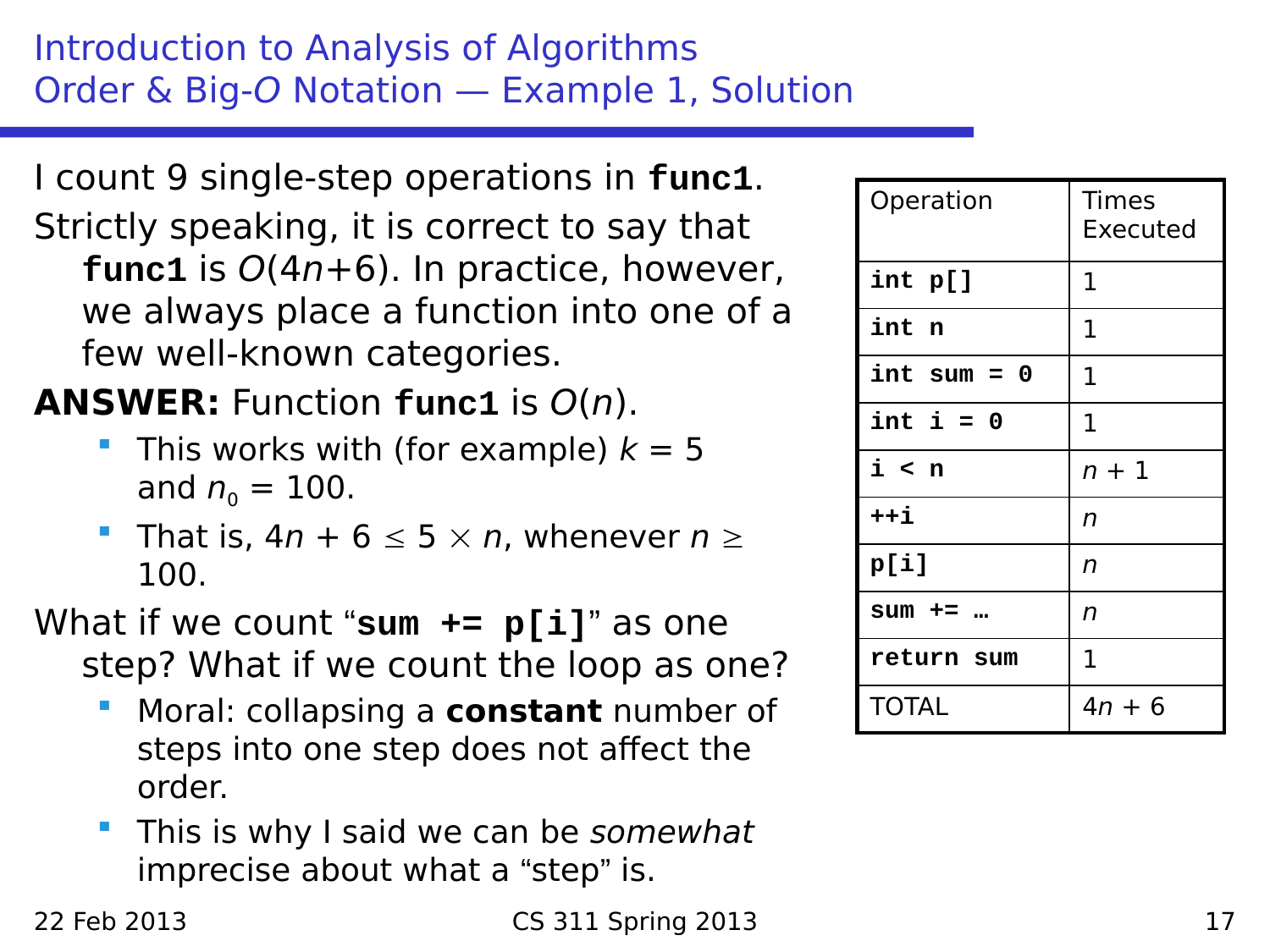

# Introduction to Analysis of Algorithms Order & Big-O Notation — Example 1, Solution
I count 9 single-step operations in func1.
Strictly speaking, it is correct to say that func1 is O(4n+6). In practice, however, we always place a function into one of a few well-known categories.
ANSWER: Function func1 is O(n).
This works with (for example) k = 5
and n0 = 100.
That is, 4n + 6 ≤ 5 × n, whenever n ≥ 100.
What if we count “sum += p[i]” as one step? What if we count the loop as one?
Moral: collapsing a constant number of steps into one step does not affect the order.
This is why I said we can be somewhat imprecise about what a “step” is.
| Operation | Times Executed |
| --- | --- |
| int p[] | 1 |
| int n | 1 |
| int sum = 0 | 1 |
| int i = 0 | 1 |
| i < n | n + 1 |
| ++i | n |
| p[i] | n |
| sum += … | n |
| return sum | 1 |
| TOTAL | 4n + 6 |
22 Feb 2013
CS 311 Spring 2013
17